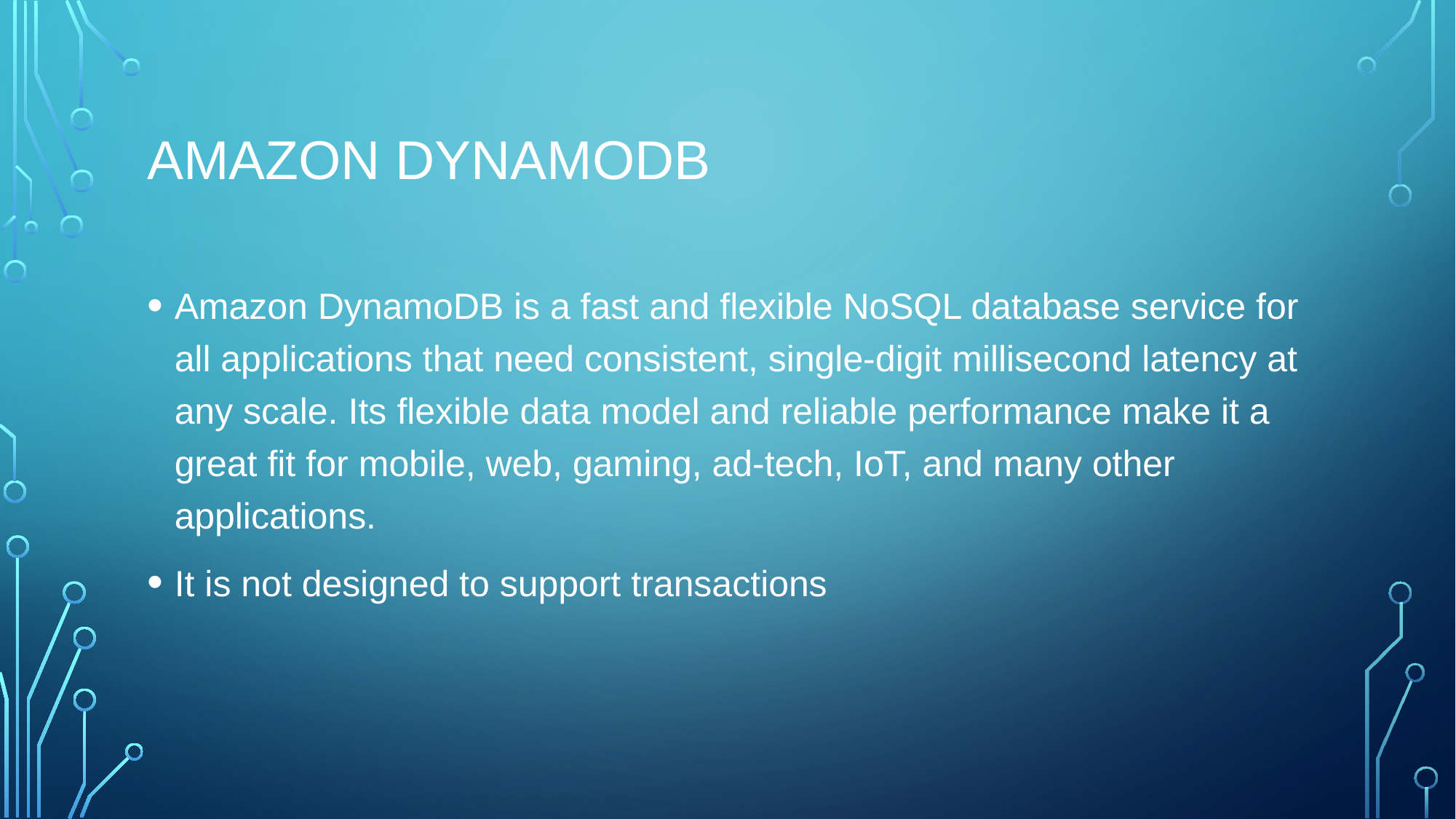

# Amazon DynamoDB
Amazon DynamoDB is a fast and flexible NoSQL database service for all applications that need consistent, single-digit millisecond latency at any scale. Its flexible data model and reliable performance make it a great fit for mobile, web, gaming, ad-tech, IoT, and many other applications.
It is not designed to support transactions